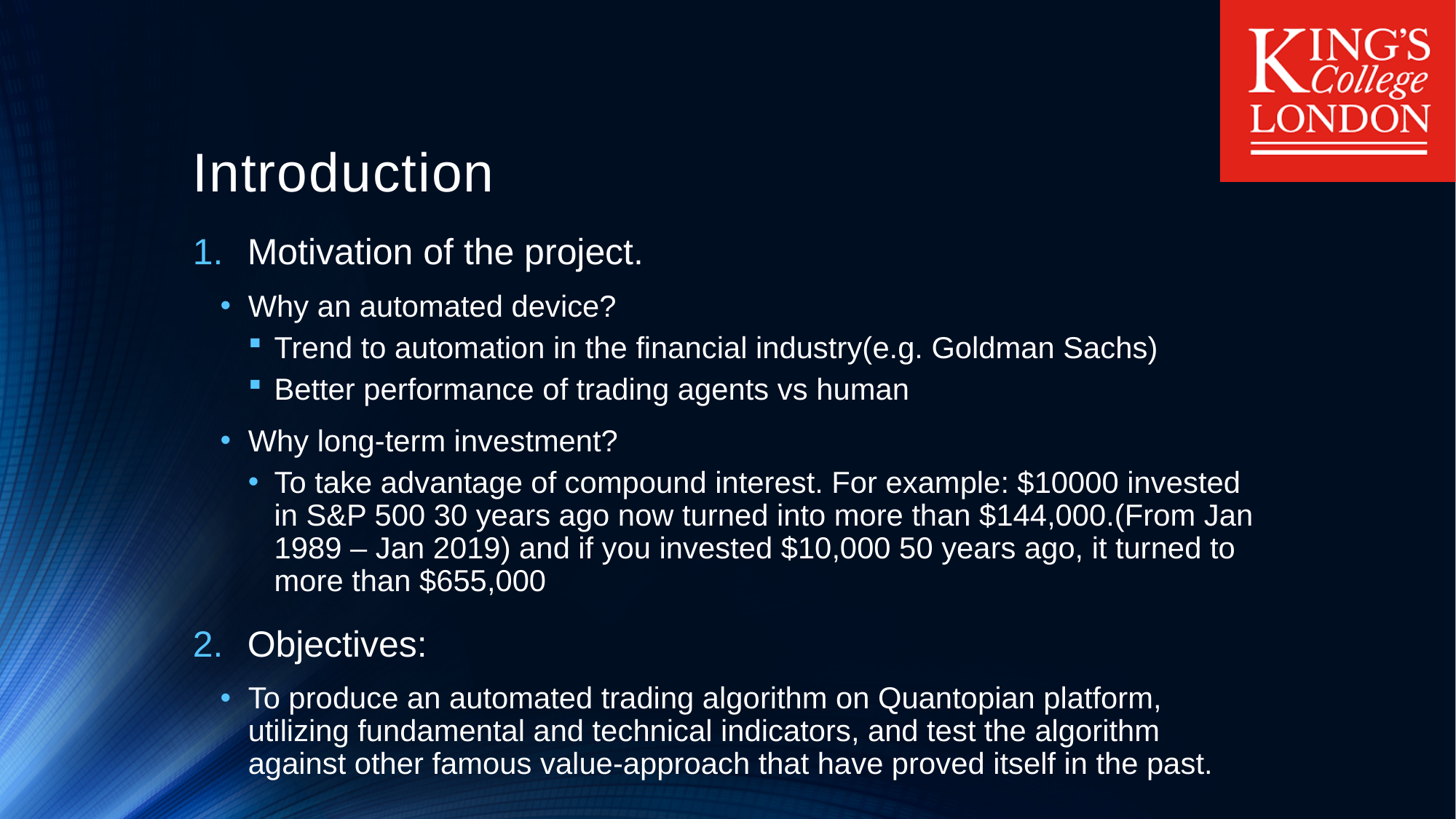

# Introduction
Motivation of the project.
Why an automated device?
Trend to automation in the financial industry(e.g. Goldman Sachs)
Better performance of trading agents vs human
Why long-term investment?
To take advantage of compound interest. For example: $10000 invested in S&P 500 30 years ago now turned into more than $144,000.(From Jan 1989 – Jan 2019) and if you invested $10,000 50 years ago, it turned to more than $655,000
Objectives:
To produce an automated trading algorithm on Quantopian platform, utilizing fundamental and technical indicators, and test the algorithm against other famous value-approach that have proved itself in the past.